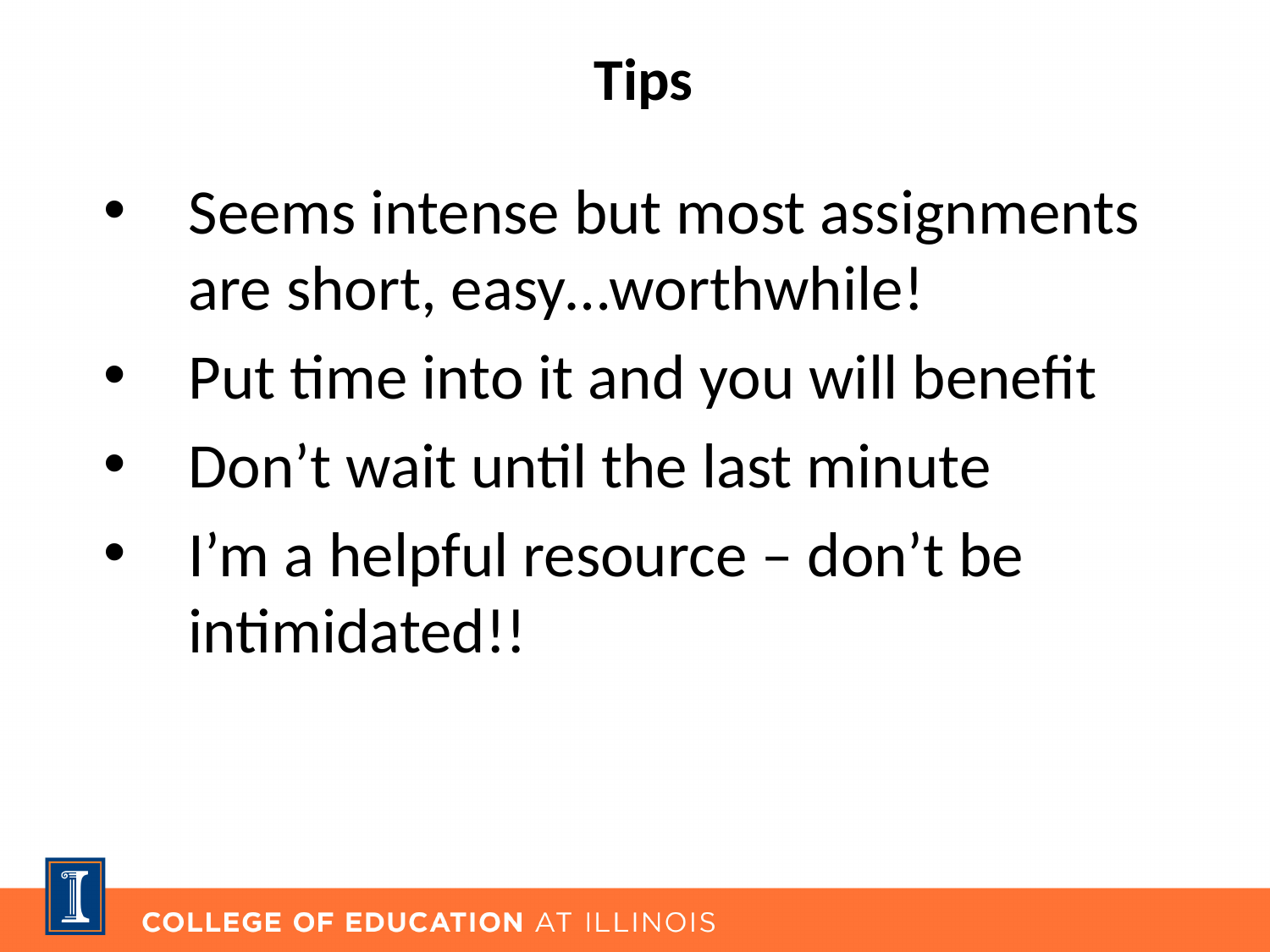

# Tips
Seems intense but most assignments are short, easy…worthwhile!
Put time into it and you will benefit
Don’t wait until the last minute
I’m a helpful resource – don’t be intimidated!!